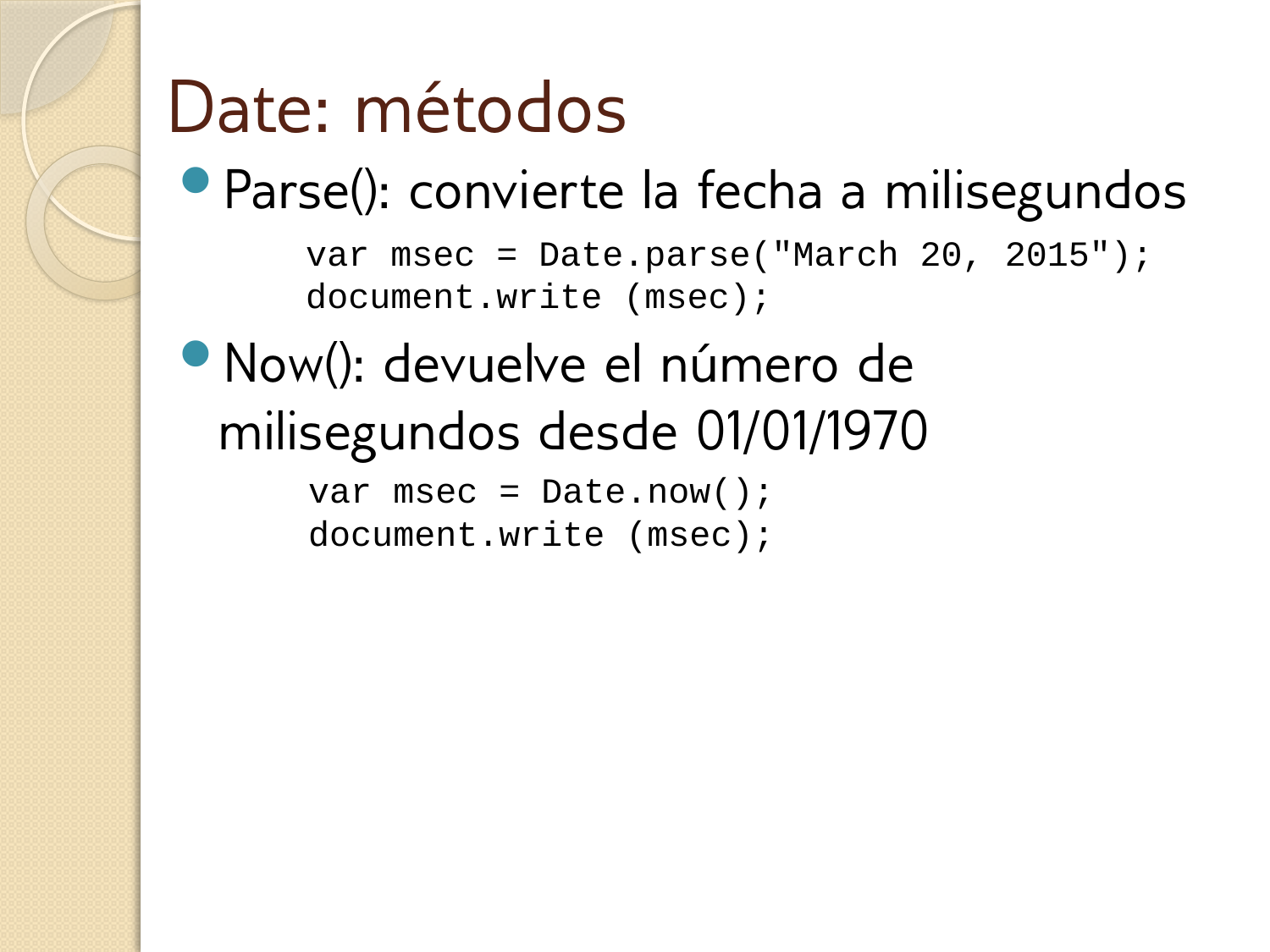

# Date: métodos
Parse(): convierte la fecha a milisegundos
	var msec = Date.parse("March 20, 2015");
	document.write (msec);
Now(): devuelve el número de milisegundos desde 01/01/1970
var msec = Date.now();
document.write (msec);